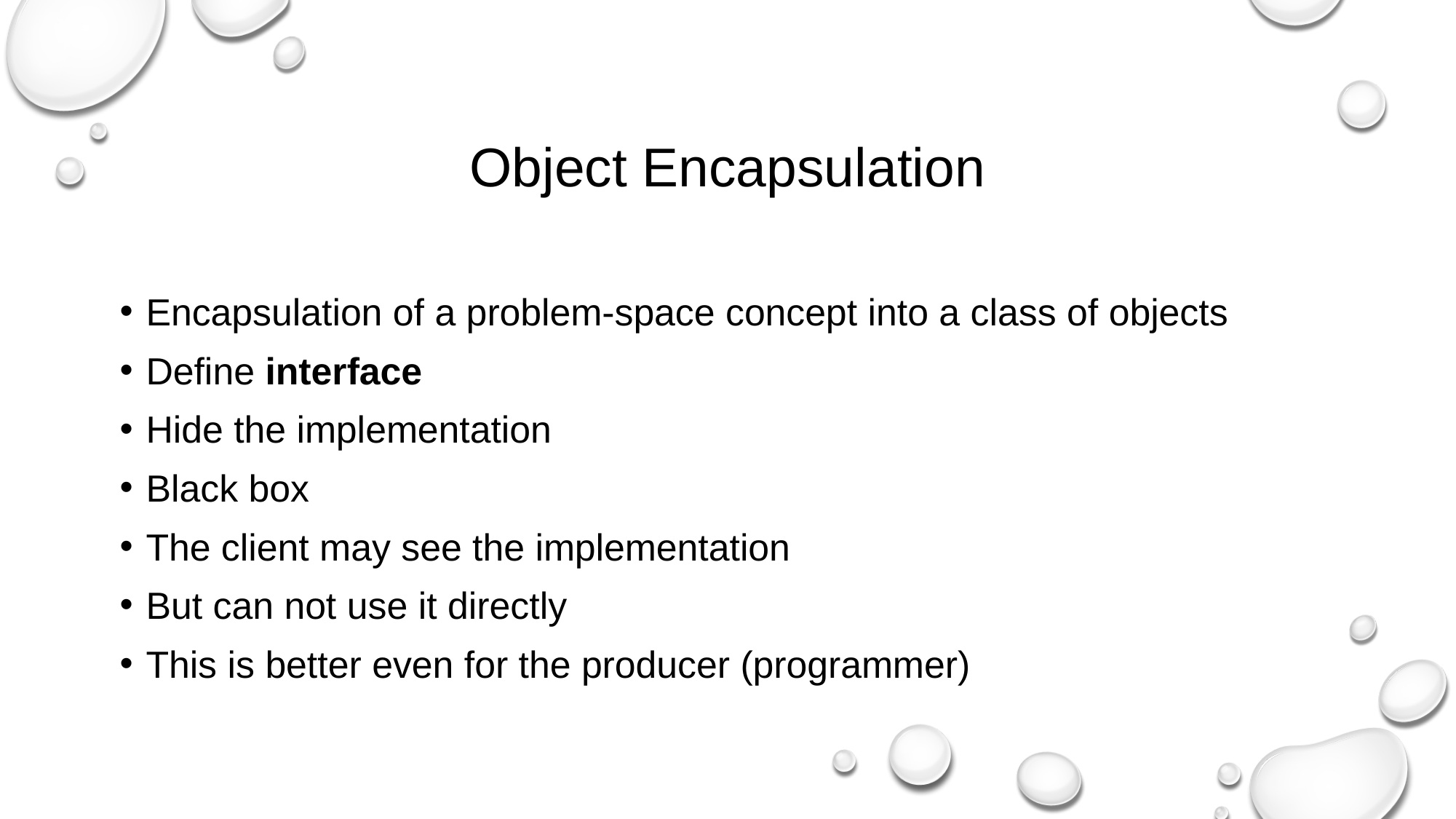

Object Encapsulation
Encapsulation of a problem-space concept into a class of objects
Define interface
Hide the implementation
Black box
The client may see the implementation
But can not use it directly
This is better even for the producer (programmer)